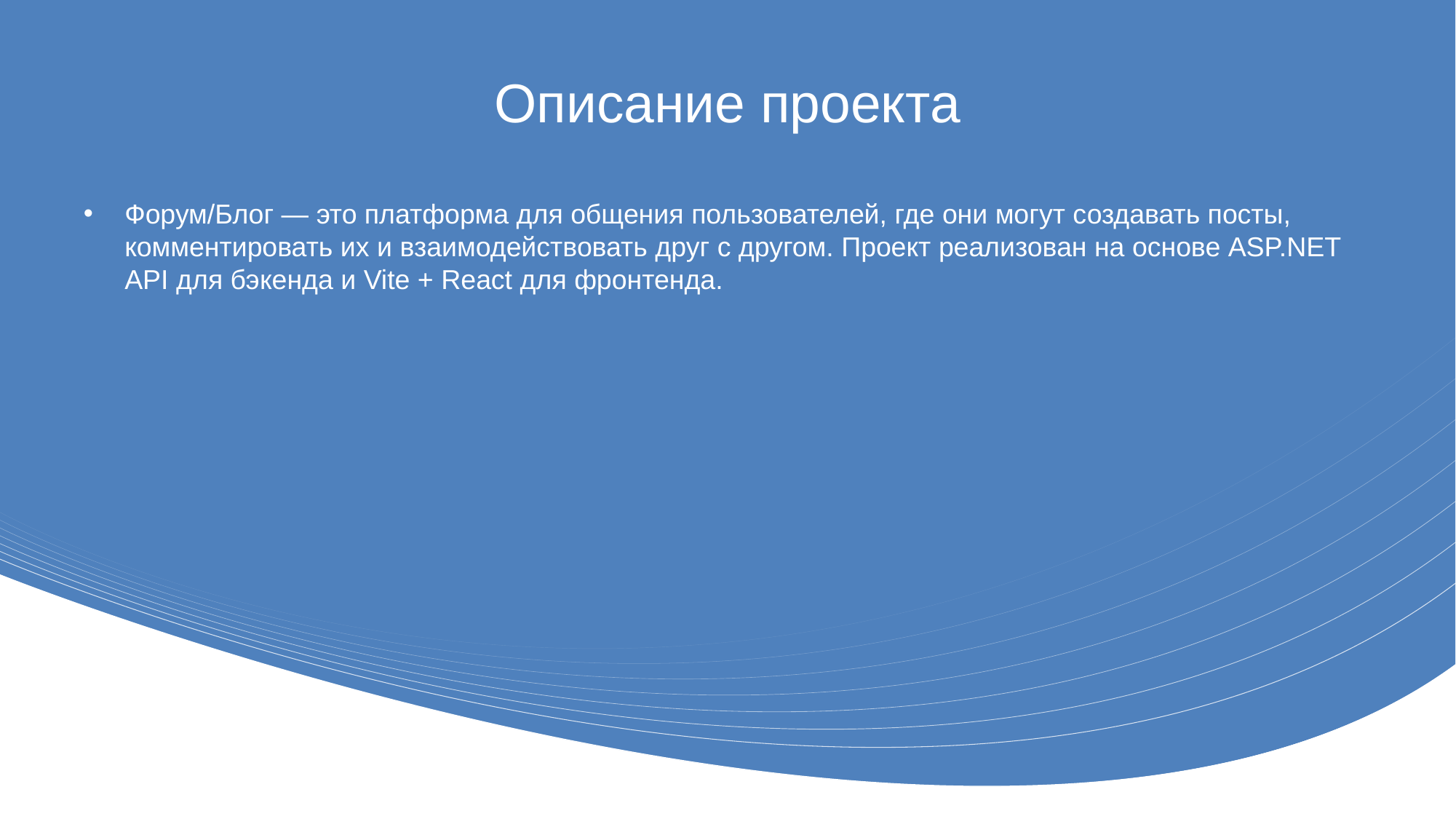

# Описание проекта
Форум/Блог — это платформа для общения пользователей, где они могут создавать посты, комментировать их и взаимодействовать друг с другом. Проект реализован на основе ASP.NET API для бэкенда и Vite + React для фронтенда.